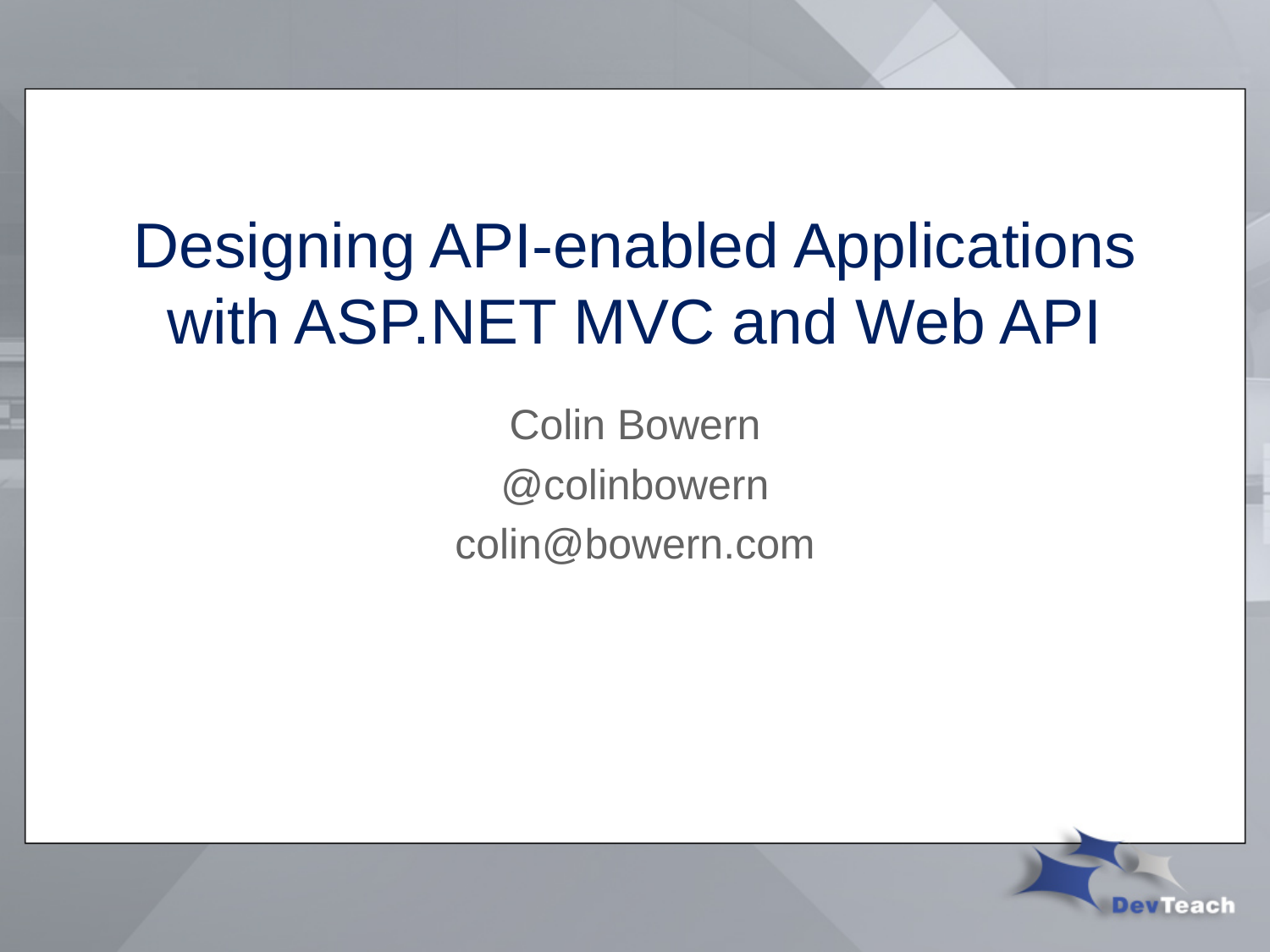

# Designing API-enabled Applications with ASP.NET MVC and Web API
Colin Bowern
@colinbowern
colin@bowern.com